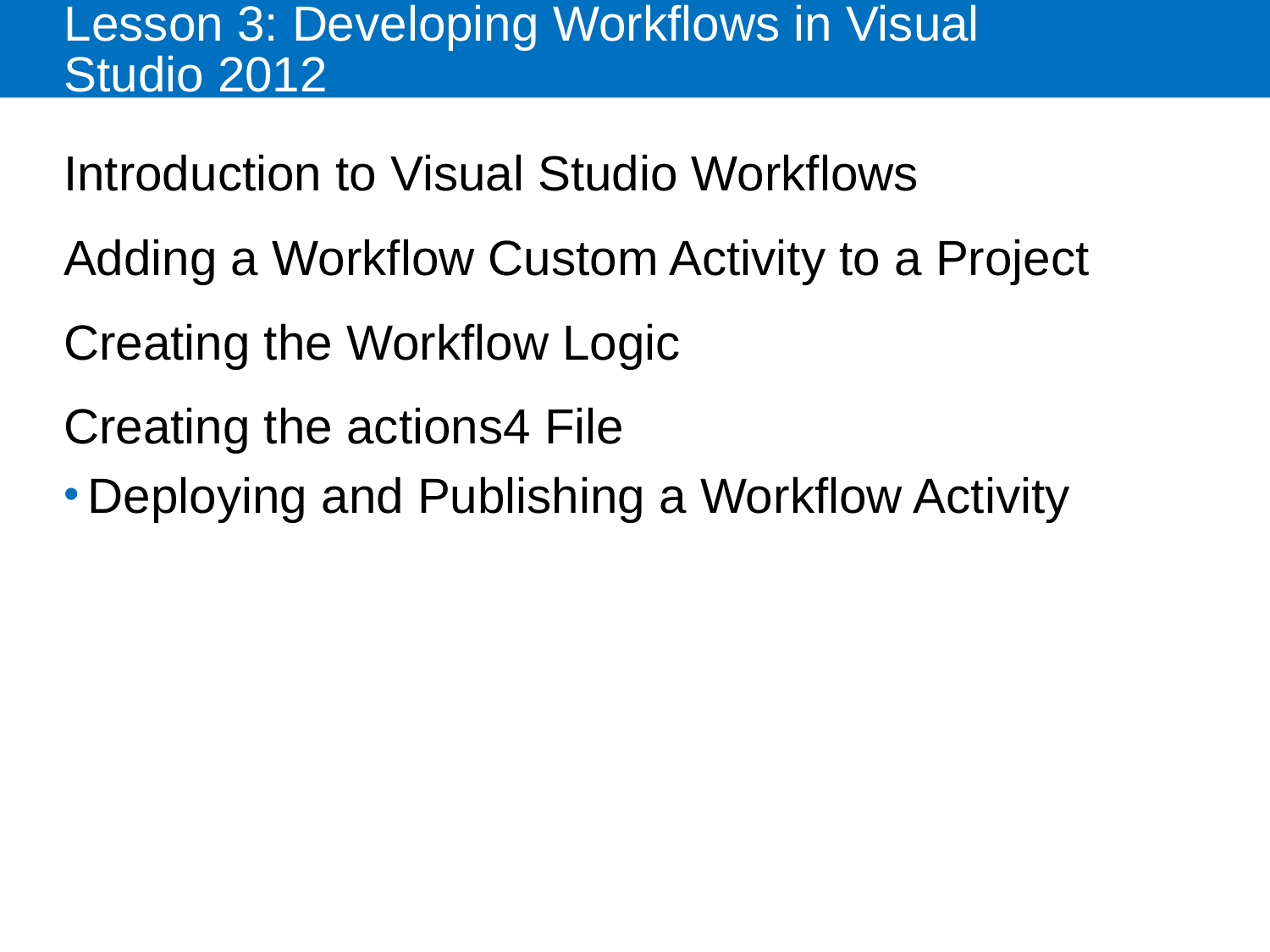

# Lesson 3: Developing Workflows in Visual Studio 2012
Introduction to Visual Studio Workflows
Adding a Workflow Custom Activity to a Project
Creating the Workflow Logic
Creating the actions4 File
Deploying and Publishing a Workflow Activity